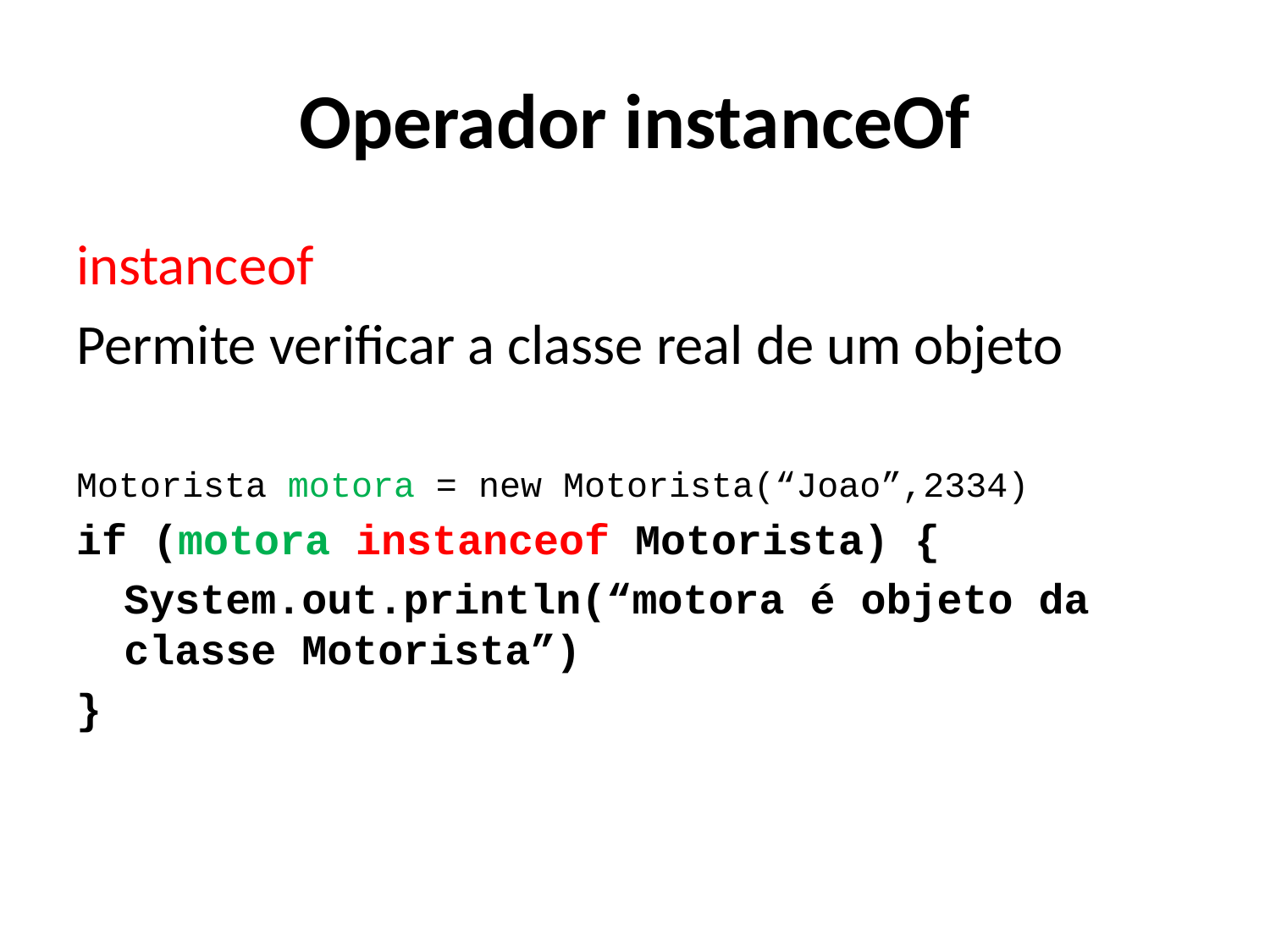

# Operador instanceOf
instanceof
Permite verificar a classe real de um objeto

Motorista motora = new Motorista(“Joao”,2334)
if (motora instanceof Motorista) {
	System.out.println(“motora é objeto da classe Motorista”)
}